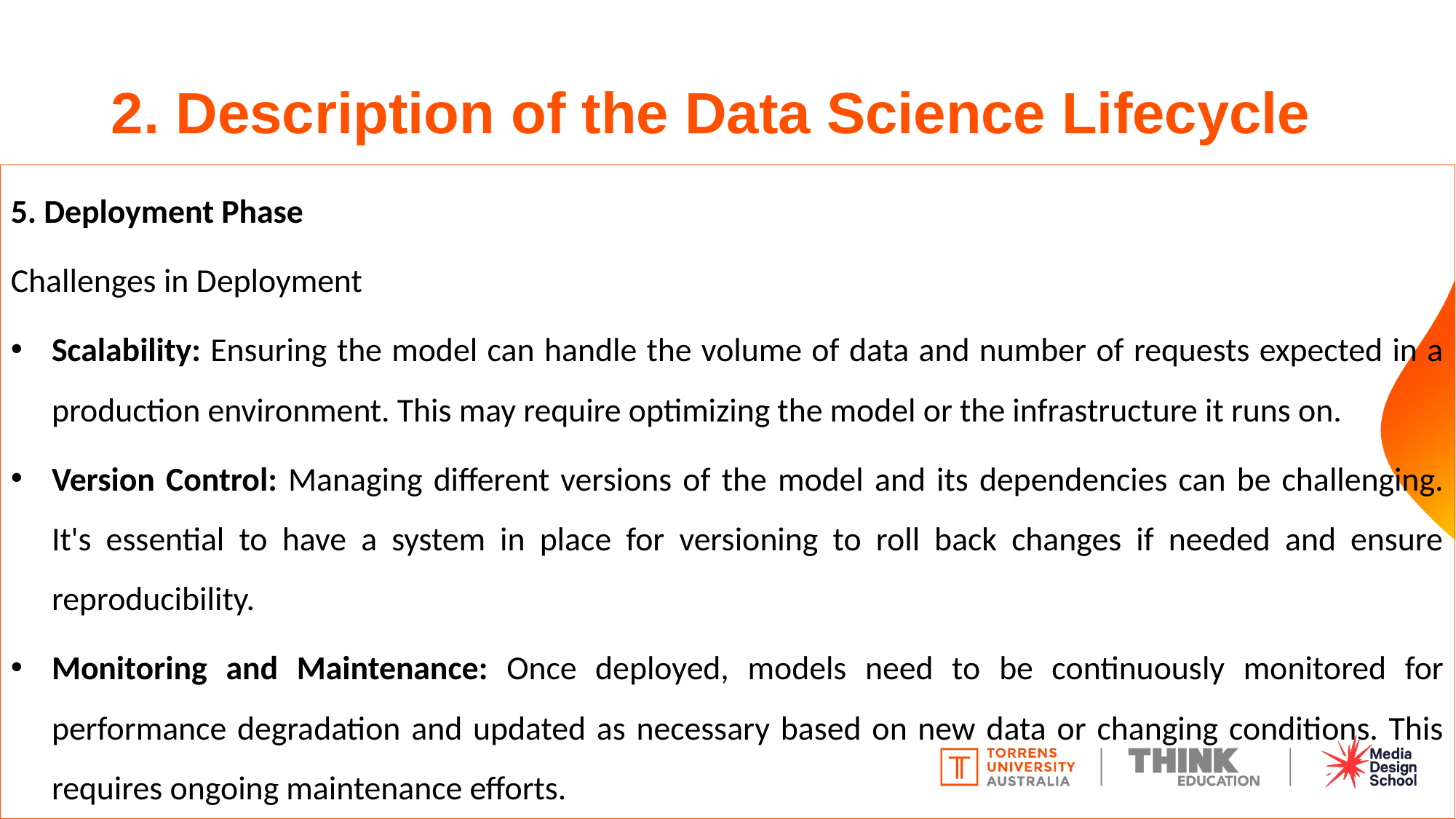

# 2. Description of the Data Science Lifecycle
5. Deployment Phase
Challenges in Deployment
Scalability: Ensuring the model can handle the volume of data and number of requests expected in a production environment. This may require optimizing the model or the infrastructure it runs on.
Version Control: Managing different versions of the model and its dependencies can be challenging. It's essential to have a system in place for versioning to roll back changes if needed and ensure reproducibility.
Monitoring and Maintenance: Once deployed, models need to be continuously monitored for performance degradation and updated as necessary based on new data or changing conditions. This requires ongoing maintenance efforts.